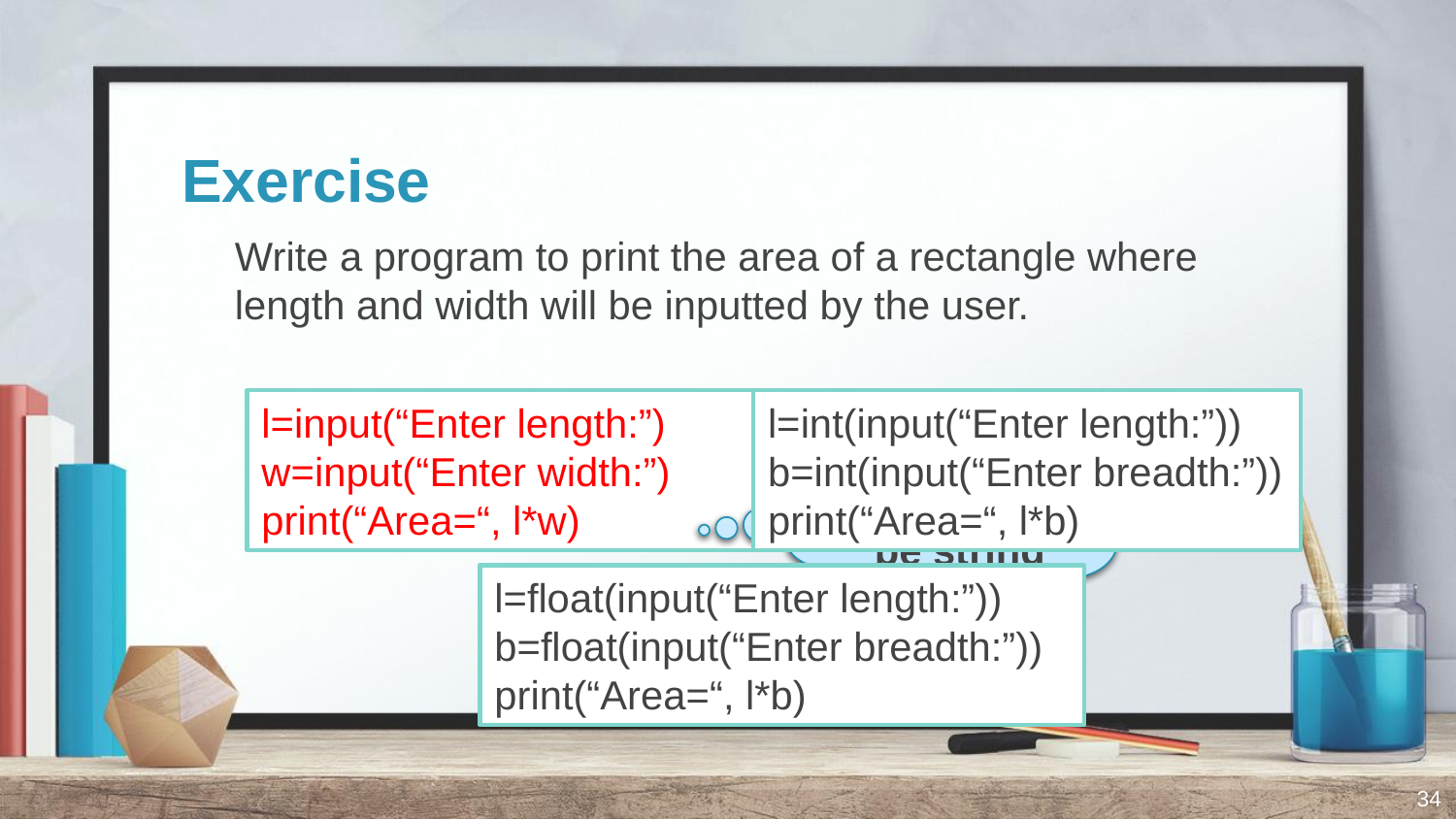

# Exercise
Write a program to print the area of a rectangle where length and width will be inputted by the user.
l=int(input(“Enter length:”))
b=int(input(“Enter breadth:”))
print(“Area=“, l*b)
l=input(“Enter length:”)
w=input(“Enter width:”)
print(“Area=“, l*w)
Spot the error
By default input will be string
l=float(input(“Enter length:”))
b=float(input(“Enter breadth:”))
print(“Area=“, l*b)
34